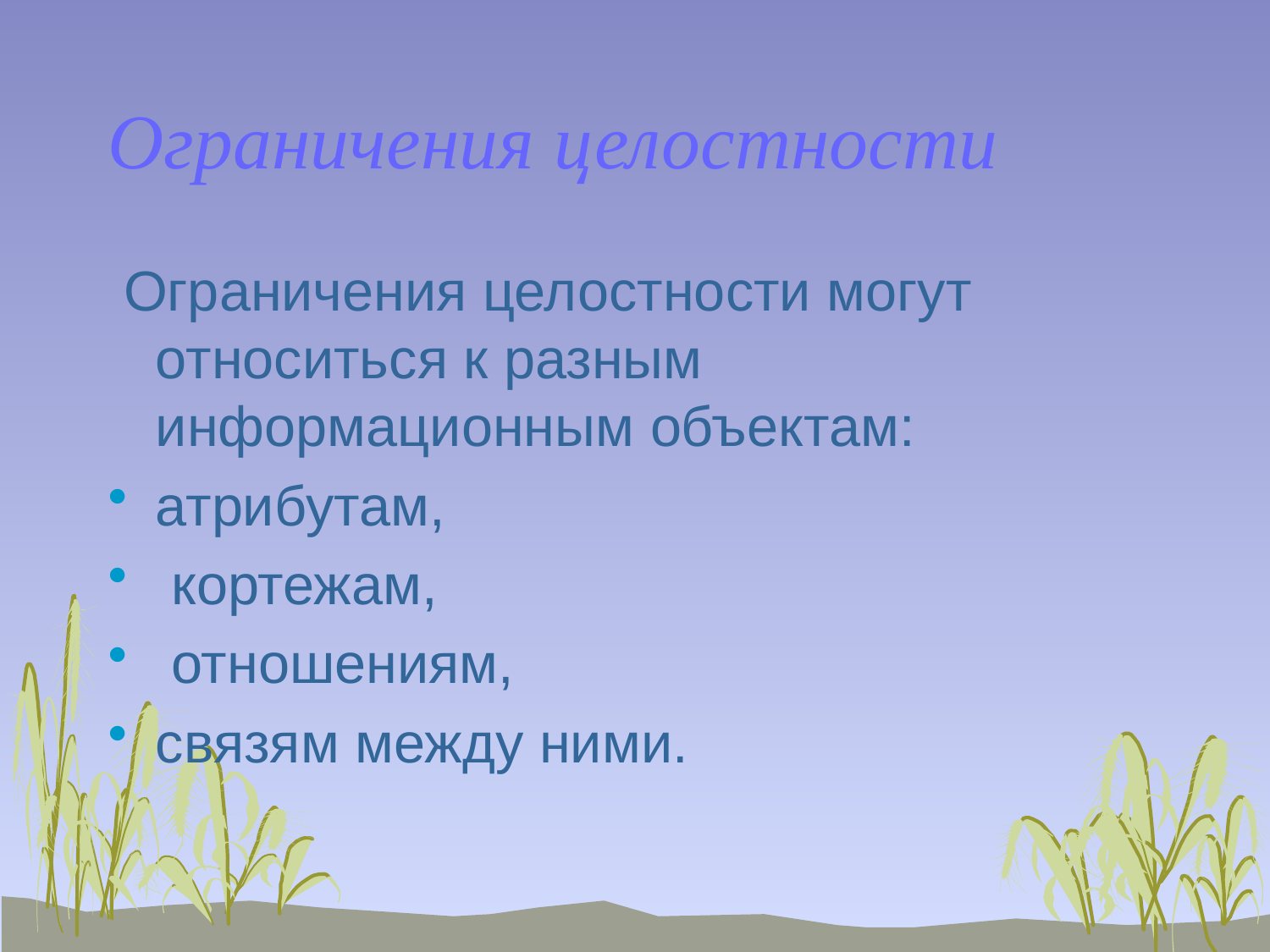

# Ограничения целостности
 Ограничения целостности могут относиться к разным информационным объектам:
атрибутам,
 кортежам,
 отношениям,
связям между ними.